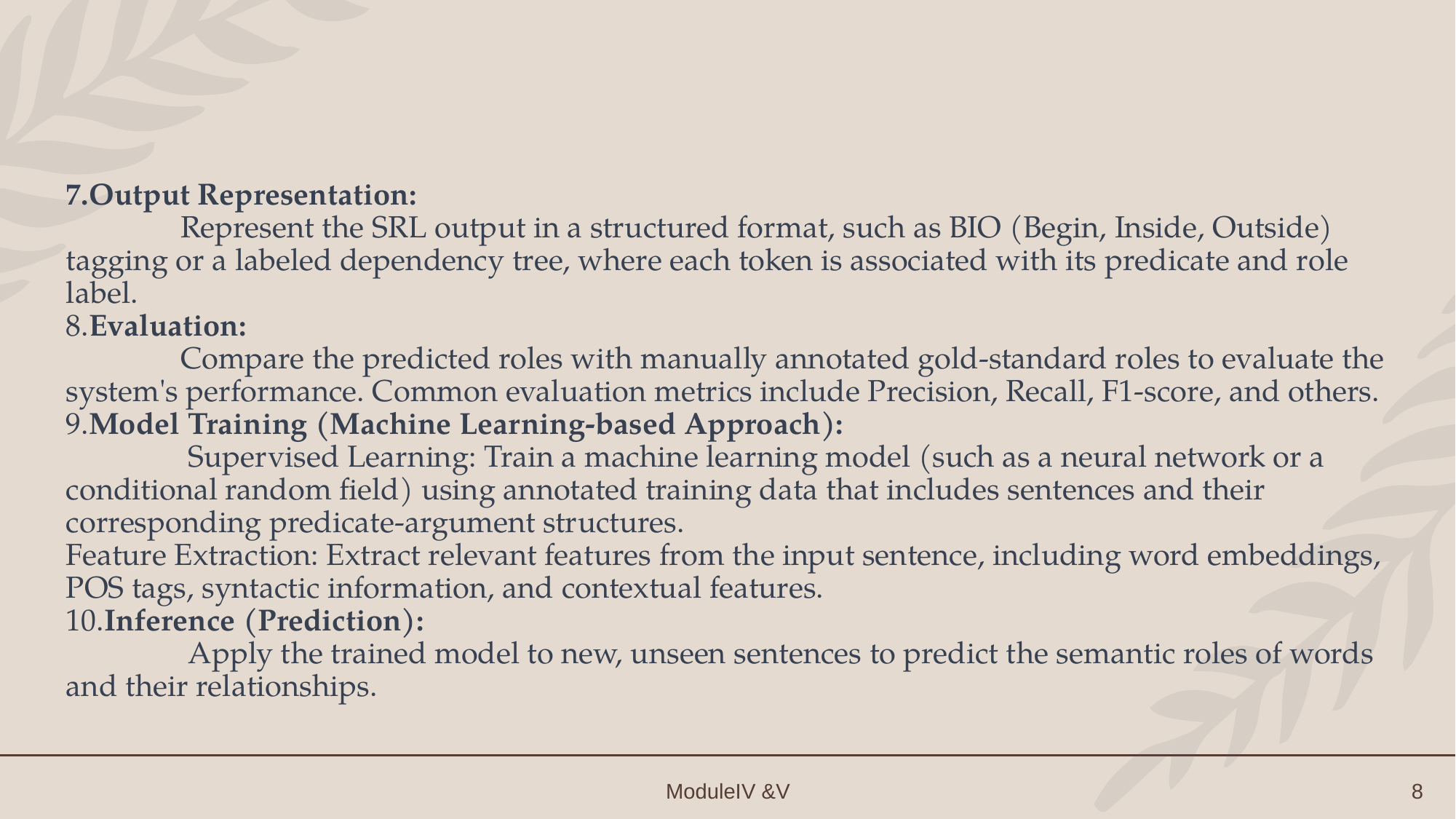

# 7.Output Representation: Represent the SRL output in a structured format, such as BIO (Begin, Inside, Outside) tagging or a labeled dependency tree, where each token is associated with its predicate and role label. 8.Evaluation: Compare the predicted roles with manually annotated gold-standard roles to evaluate the system's performance. Common evaluation metrics include Precision, Recall, F1-score, and others. 9.Model Training (Machine Learning-based Approach): Supervised Learning: Train a machine learning model (such as a neural network or a conditional random field) using annotated training data that includes sentences and their corresponding predicate-argument structures. Feature Extraction: Extract relevant features from the input sentence, including word embeddings, POS tags, syntactic information, and contextual features. 10.Inference (Prediction): Apply the trained model to new, unseen sentences to predict the semantic roles of words and their relationships.
ModuleIV &V
8